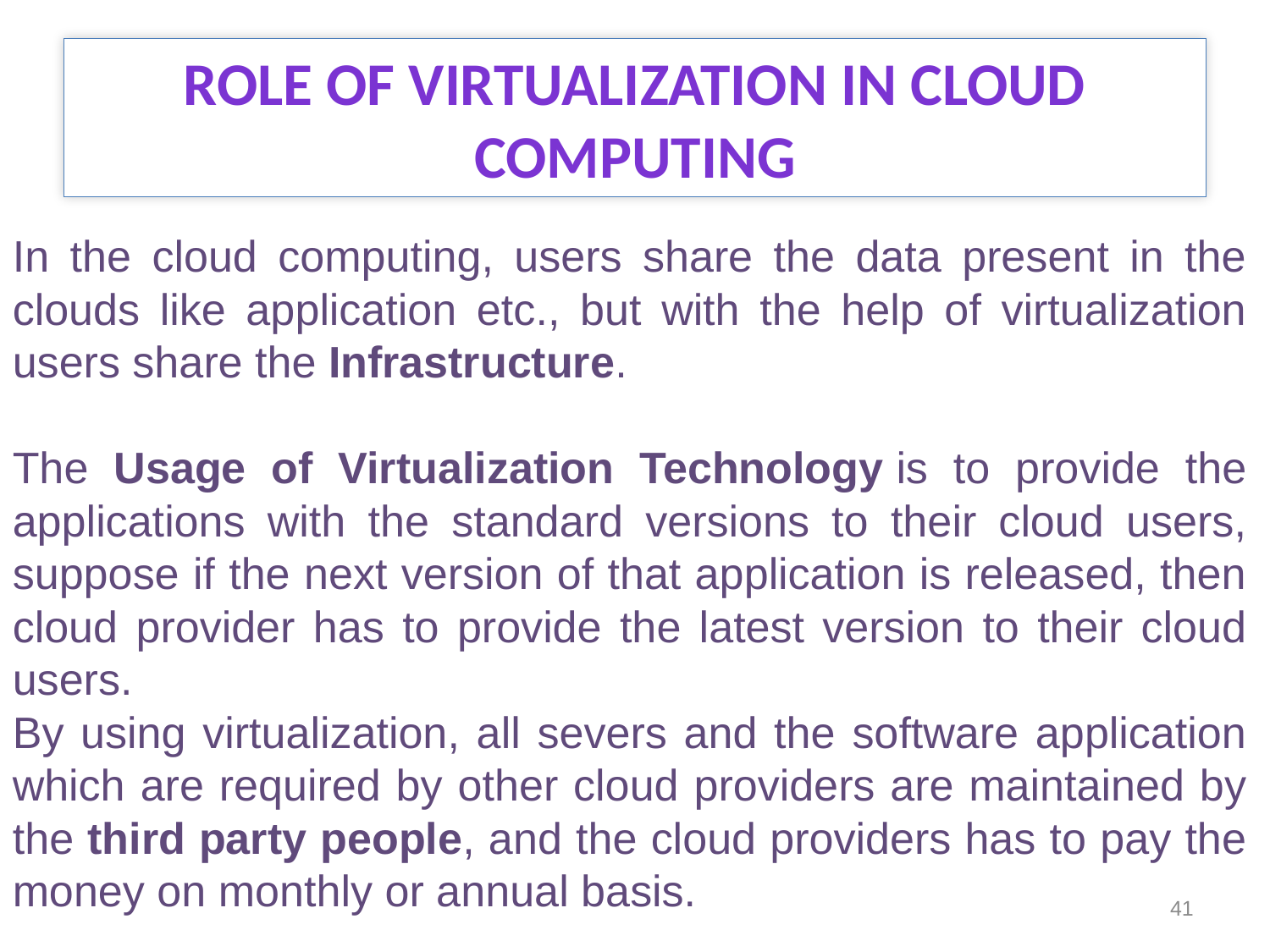

# ROLE OF Virtualization in cloud computing
In the cloud computing, users share the data present in the clouds like application etc., but with the help of virtualization users share the Infrastructure.

The Usage of Virtualization Technology is to provide the applications with the standard versions to their cloud users, suppose if the next version of that application is released, then cloud provider has to provide the latest version to their cloud users.
By using virtualization, all severs and the software application which are required by other cloud providers are maintained by the third party people, and the cloud providers has to pay the money on monthly or annual basis.
41